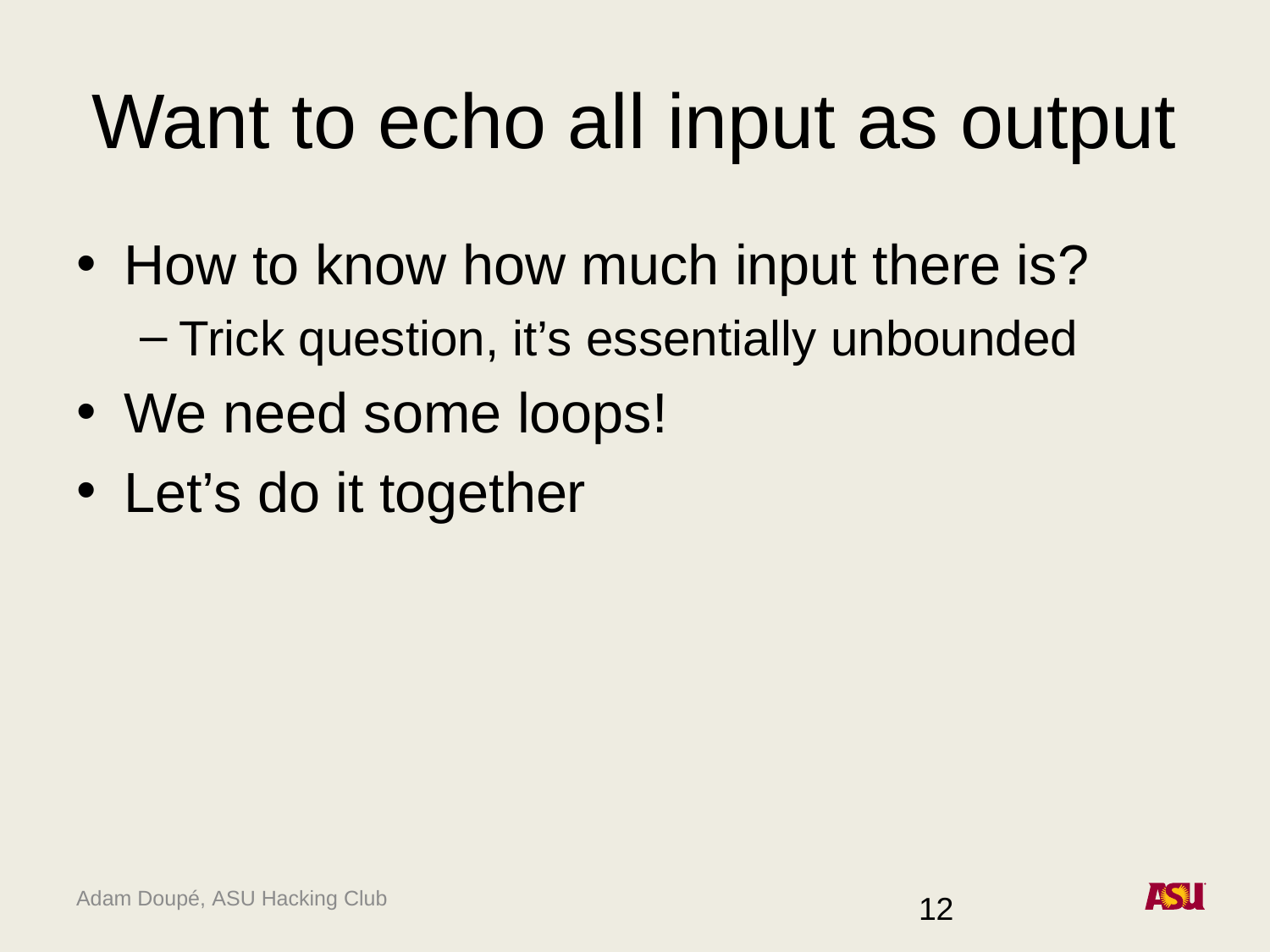

# Want to echo all input as output
How to know how much input there is?
Trick question, it’s essentially unbounded
We need some loops!
Let’s do it together
12